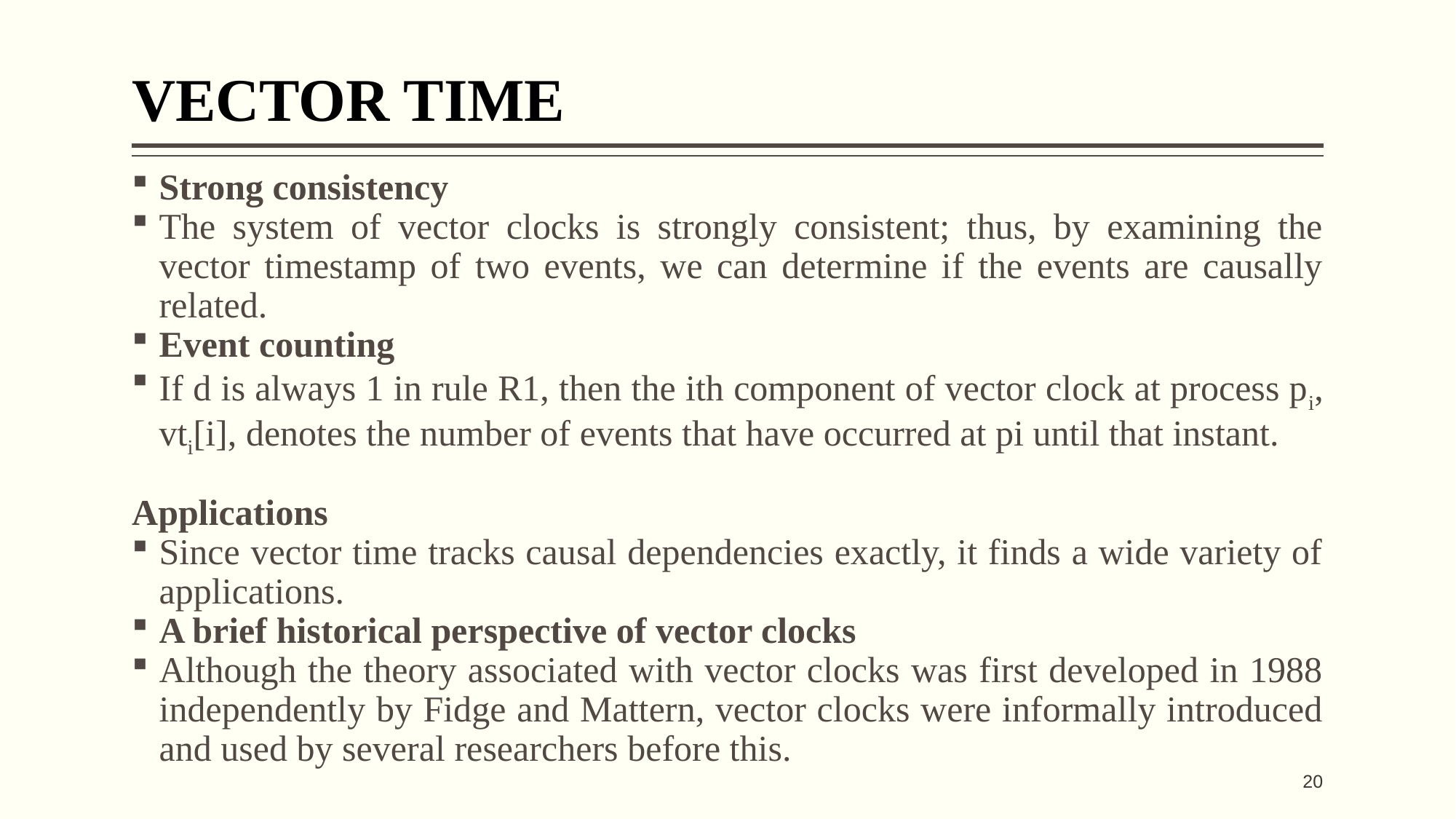

# VECTOR TIME
Strong consistency
The system of vector clocks is strongly consistent; thus, by examining the vector timestamp of two events, we can determine if the events are causally related.
Event counting
If d is always 1 in rule R1, then the ith component of vector clock at process pi, vti[i], denotes the number of events that have occurred at pi until that instant.

Applications
Since vector time tracks causal dependencies exactly, it finds a wide variety of applications.
A brief historical perspective of vector clocks
Although the theory associated with vector clocks was first developed in 1988 independently by Fidge and Mattern, vector clocks were informally introduced and used by several researchers before this.
20